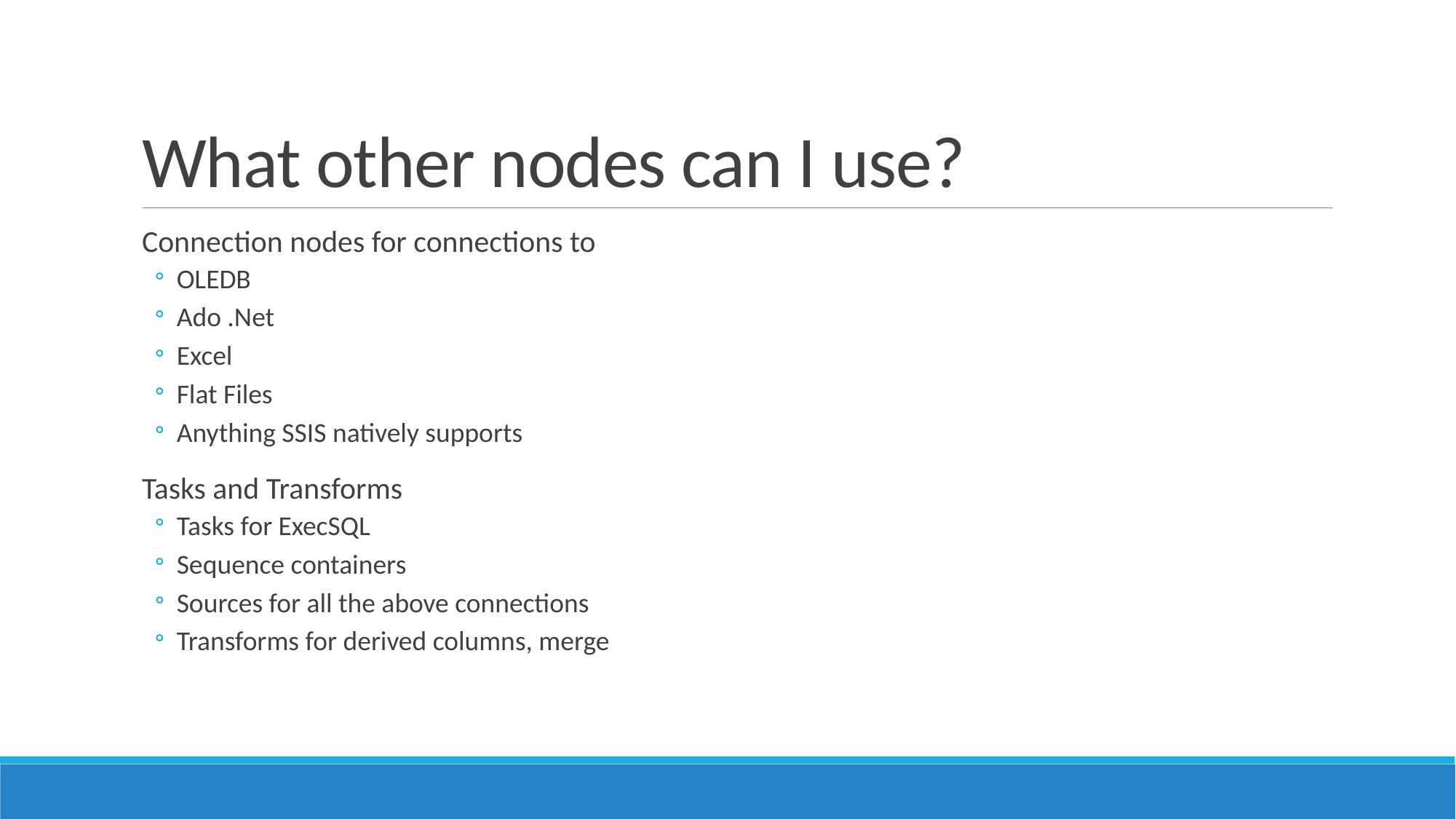

# What other nodes can I use?
Connection nodes for connections to
OLEDB
Ado .Net
Excel
Flat Files
Anything SSIS natively supports
Tasks and Transforms
Tasks for ExecSQL
Sequence containers
Sources for all the above connections
Transforms for derived columns, merge